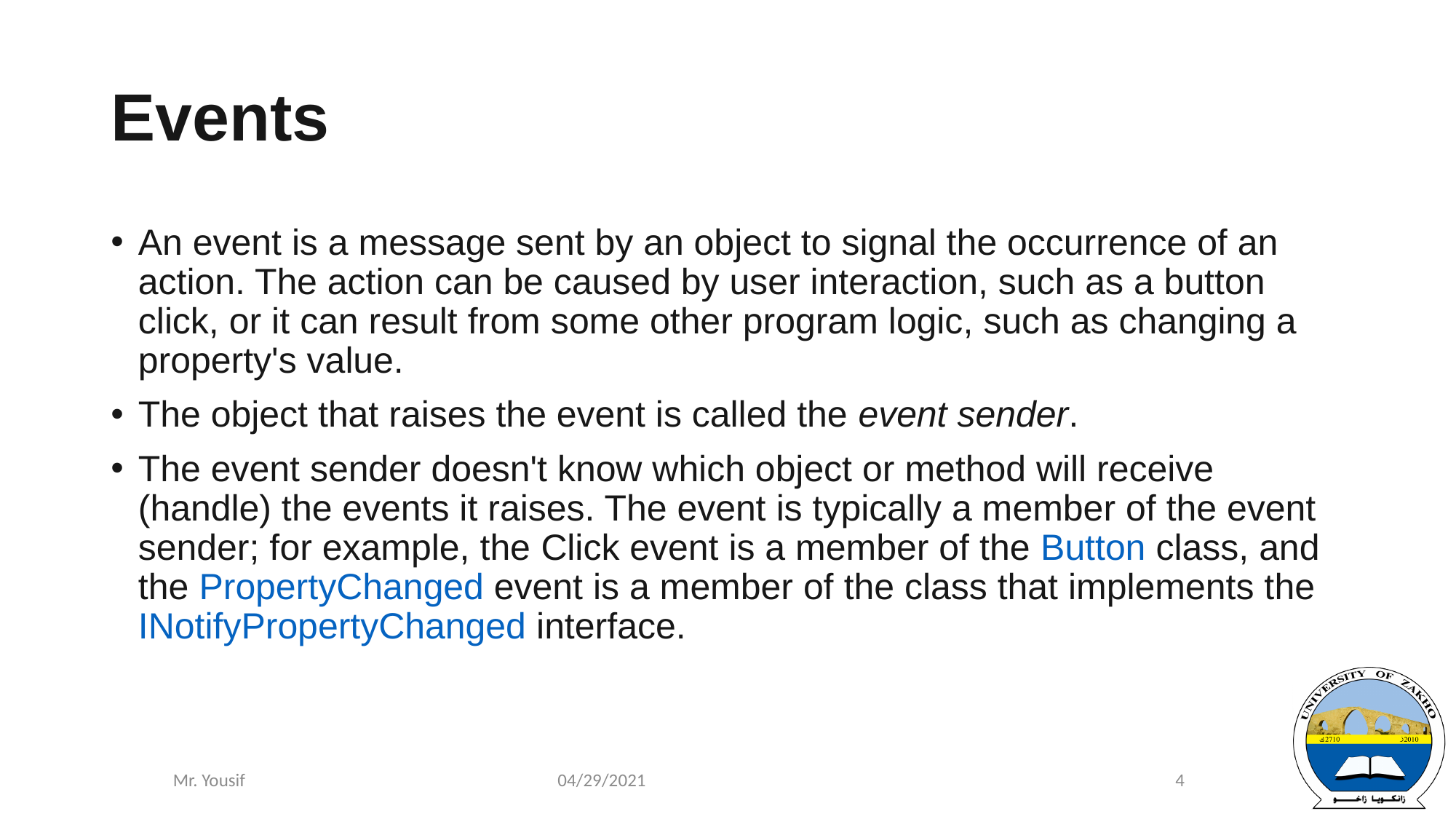

# Events
An event is a message sent by an object to signal the occurrence of an action. The action can be caused by user interaction, such as a button click, or it can result from some other program logic, such as changing a property's value.
The object that raises the event is called the event sender.
The event sender doesn't know which object or method will receive (handle) the events it raises. The event is typically a member of the event sender; for example, the Click event is a member of the Button class, and the PropertyChanged event is a member of the class that implements the INotifyPropertyChanged interface.
04/29/2021
4
Mr. Yousif